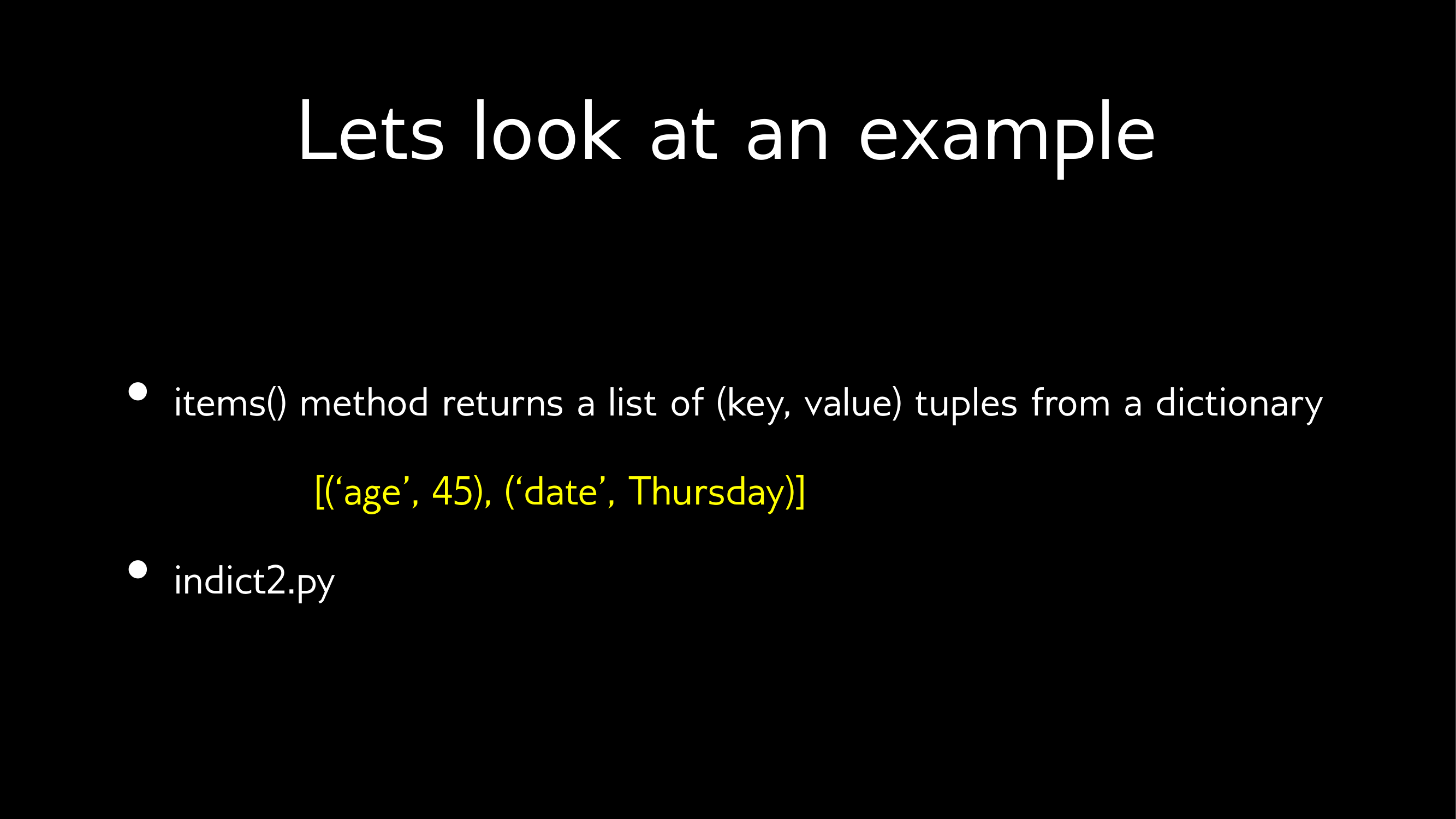

# Lets look at an example
items() method returns a list of (key, value) tuples from a dictionary
	[(‘age’, 45), (‘date’, Thursday)]
indict2.py